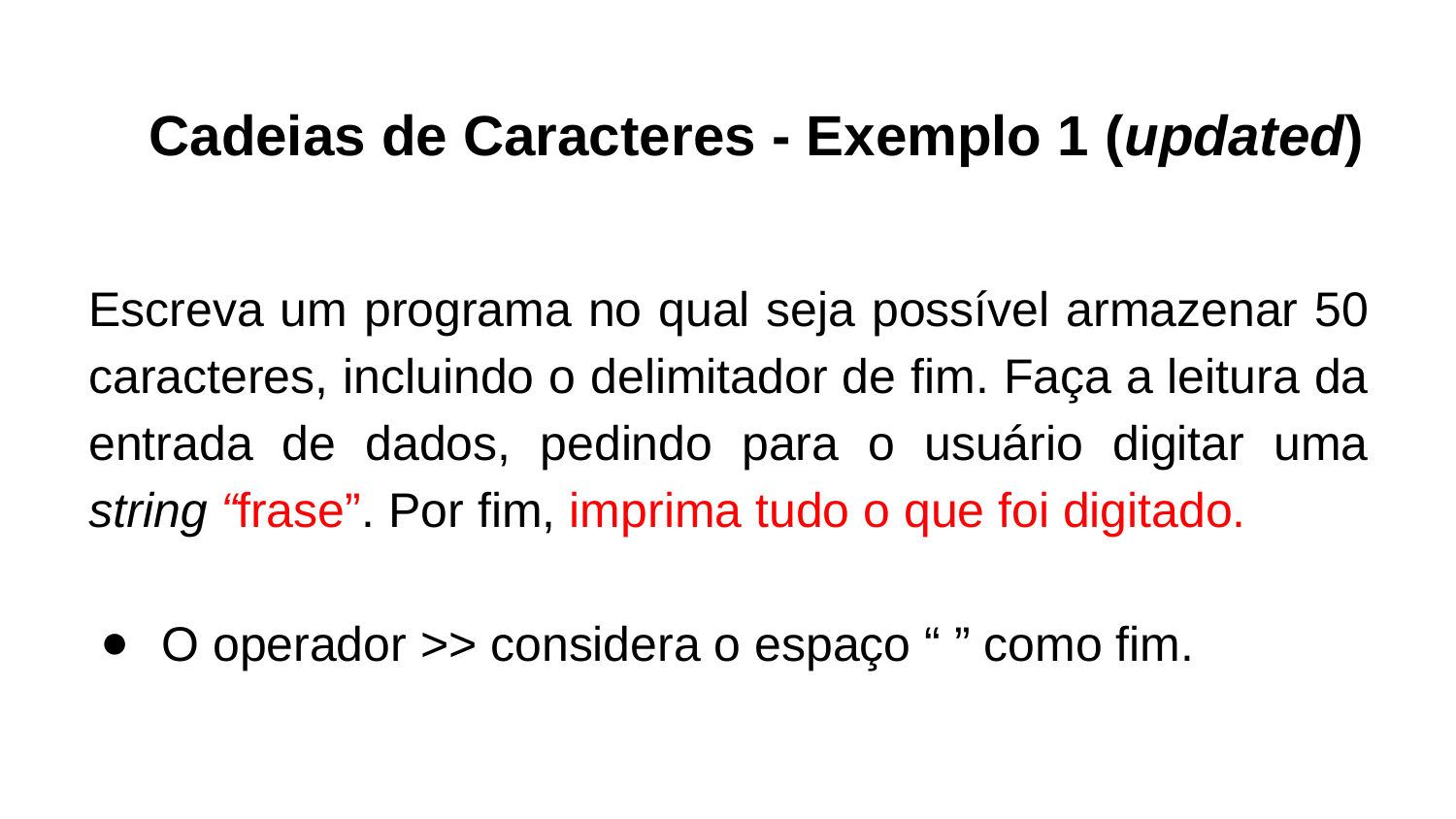

Cadeias de Caracteres - Exemplo 1 (updated)
Escreva um programa no qual seja possível armazenar 50 caracteres, incluindo o delimitador de fim. Faça a leitura da entrada de dados, pedindo para o usuário digitar uma string “frase”. Por fim, imprima tudo o que foi digitado.

O operador >> considera o espaço “ ” como fim.